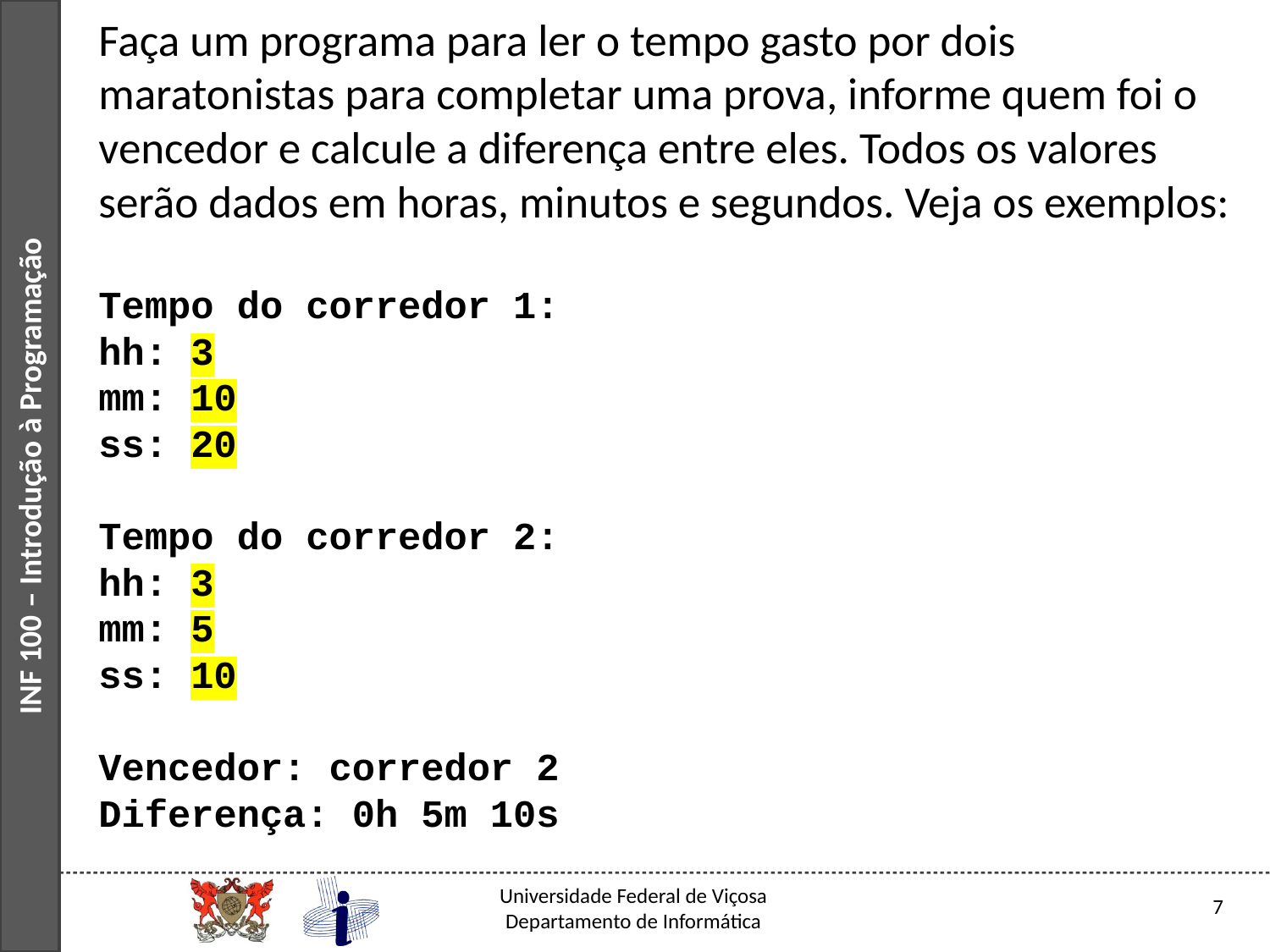

Faça um programa para ler o tempo gasto por dois maratonistas para completar uma prova, informe quem foi o vencedor e calcule a diferença entre eles. Todos os valores serão dados em horas, minutos e segundos. Veja os exemplos:

Tempo do corredor 1:
hh: 3
mm: 10
ss: 20

Tempo do corredor 2:
hh: 3
mm: 5
ss: 10

Vencedor: corredor 2
Diferença: 0h 5m 10s